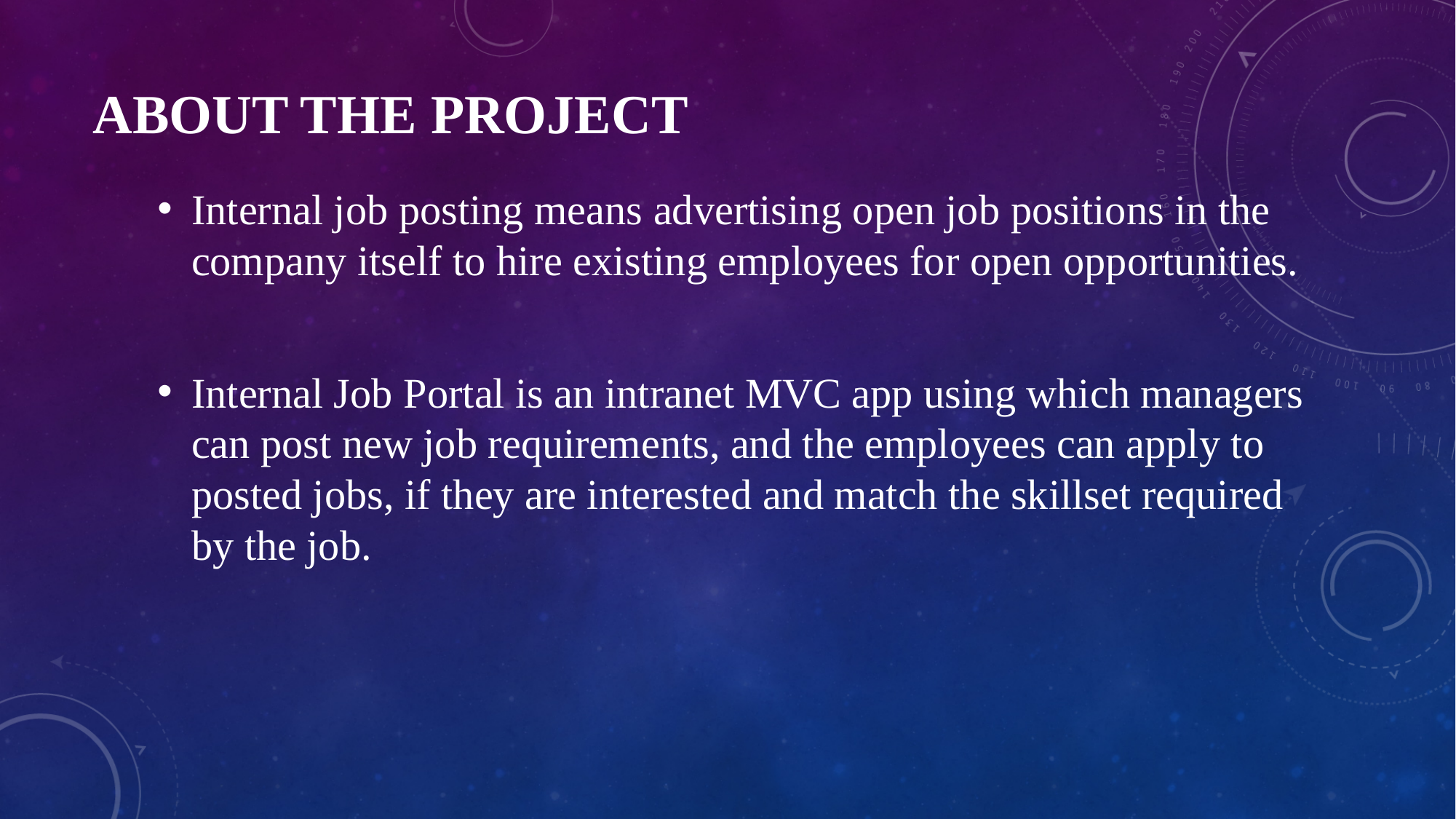

# ABOUT THE PROJECT
Internal job posting means advertising open job positions in the company itself to hire existing employees for open opportunities.

Internal Job Portal is an intranet MVC app using which managers can post new job requirements, and the employees can apply to posted jobs, if they are interested and match the skillset required by the job.